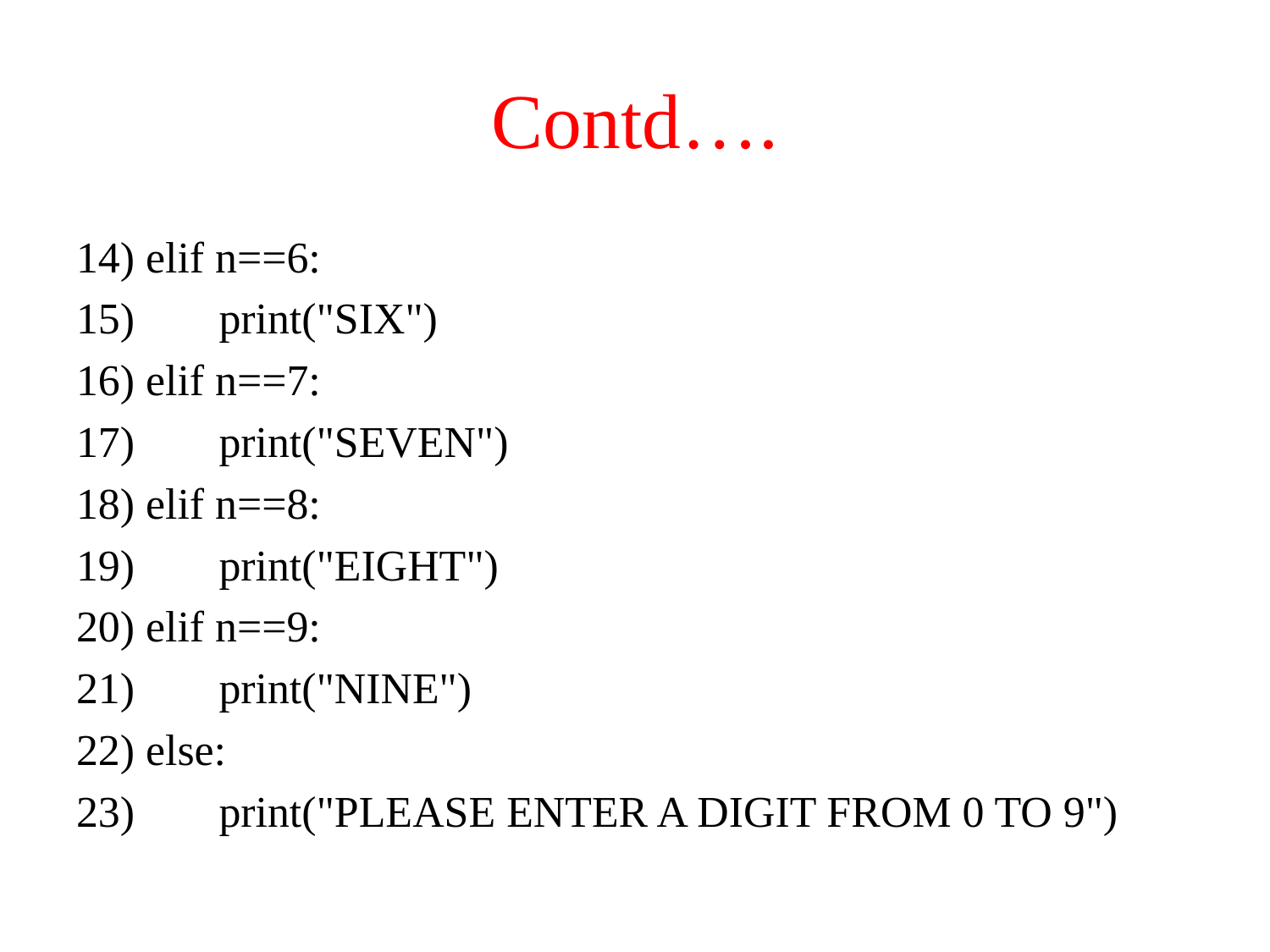

# Contd….
14) elif n==6:
15) 	print("SIX")
16) elif n==7:
17) 	print("SEVEN")
18) elif n==8:
19) 	print("EIGHT")
20) elif n==9:
21) 	print("NINE")
22) else:
23) 	print("PLEASE ENTER A DIGIT FROM 0 TO 9")